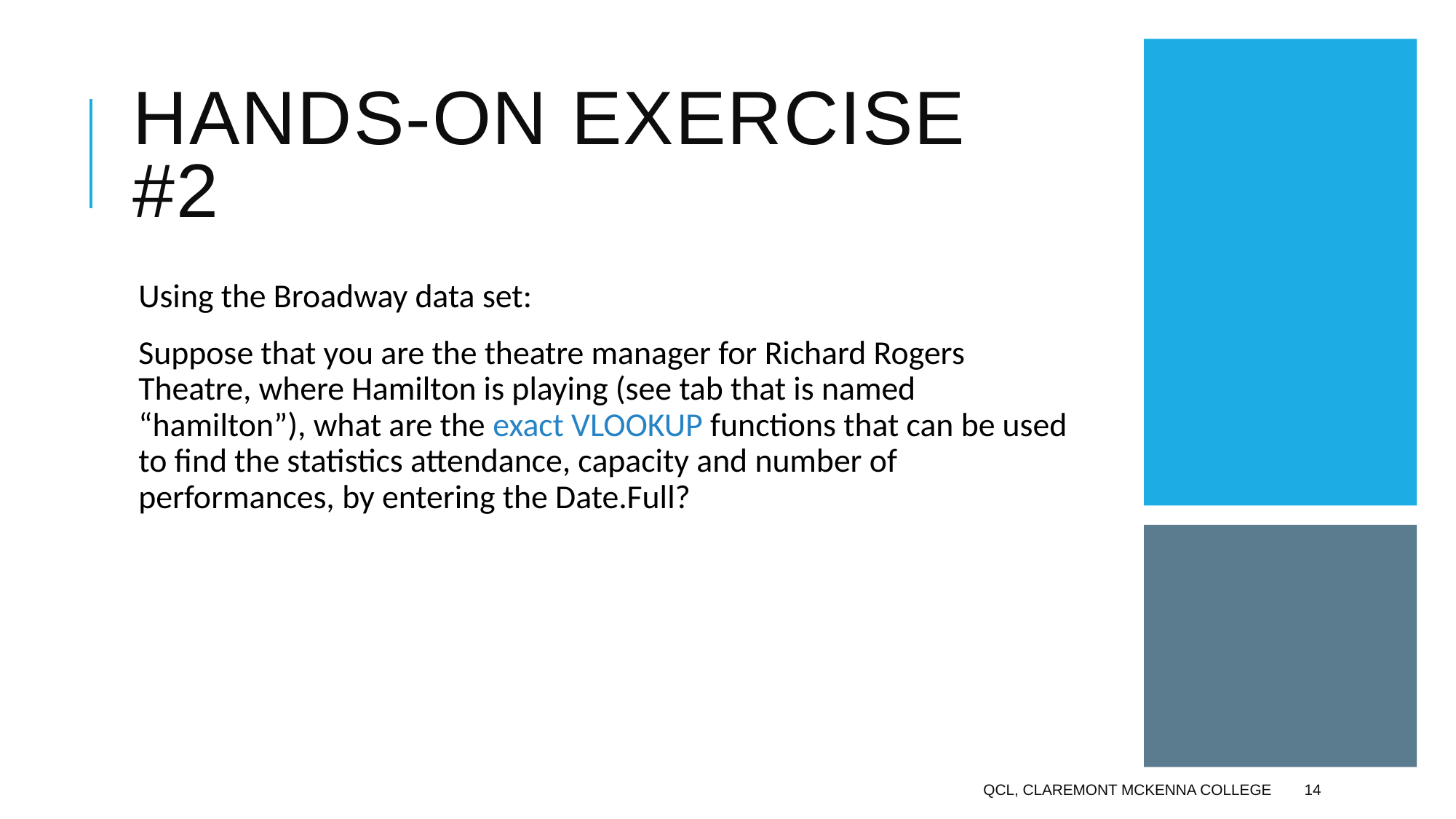

# Hands-on exercise #2
Using the Broadway data set:
Suppose that you are the theatre manager for Richard Rogers Theatre, where Hamilton is playing (see tab that is named “hamilton”), what are the exact VLOOKUP functions that can be used to find the statistics attendance, capacity and number of performances, by entering the Date.Full?

QCL, Claremont Mckenna College
14